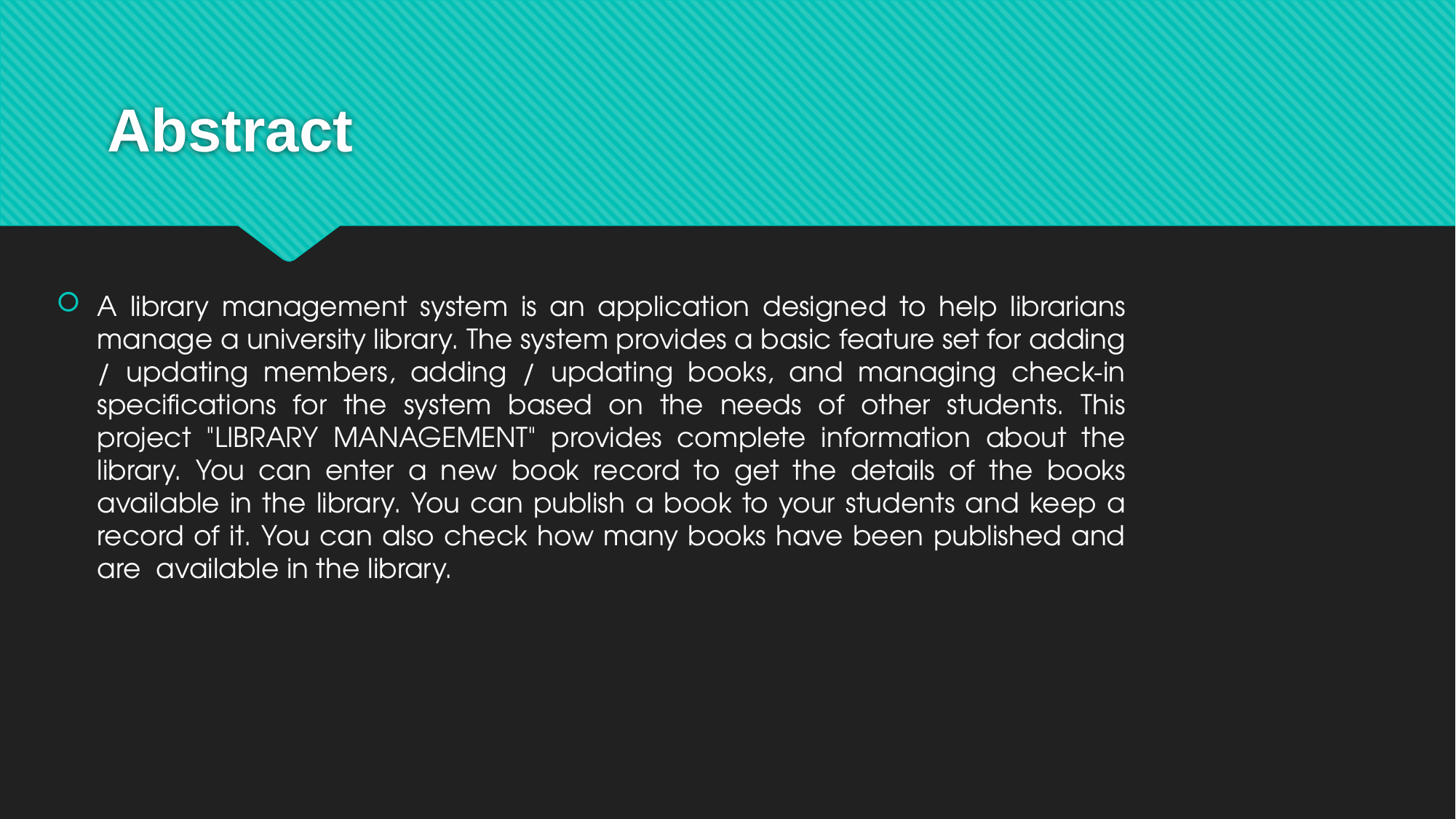

# Abstract
A library management system is an application designed to help librarians manage a university library. The system provides a basic feature set for adding / updating members, adding / updating books, and managing check-in specifications for the system based on the needs of other students. This project "LIBRARY MANAGEMENT" provides complete information about the library. You can enter a new book record to get the details of the books available in the library. You can publish a book to your students and keep a record of it. You can also check how many books have been published and are  available in the library.